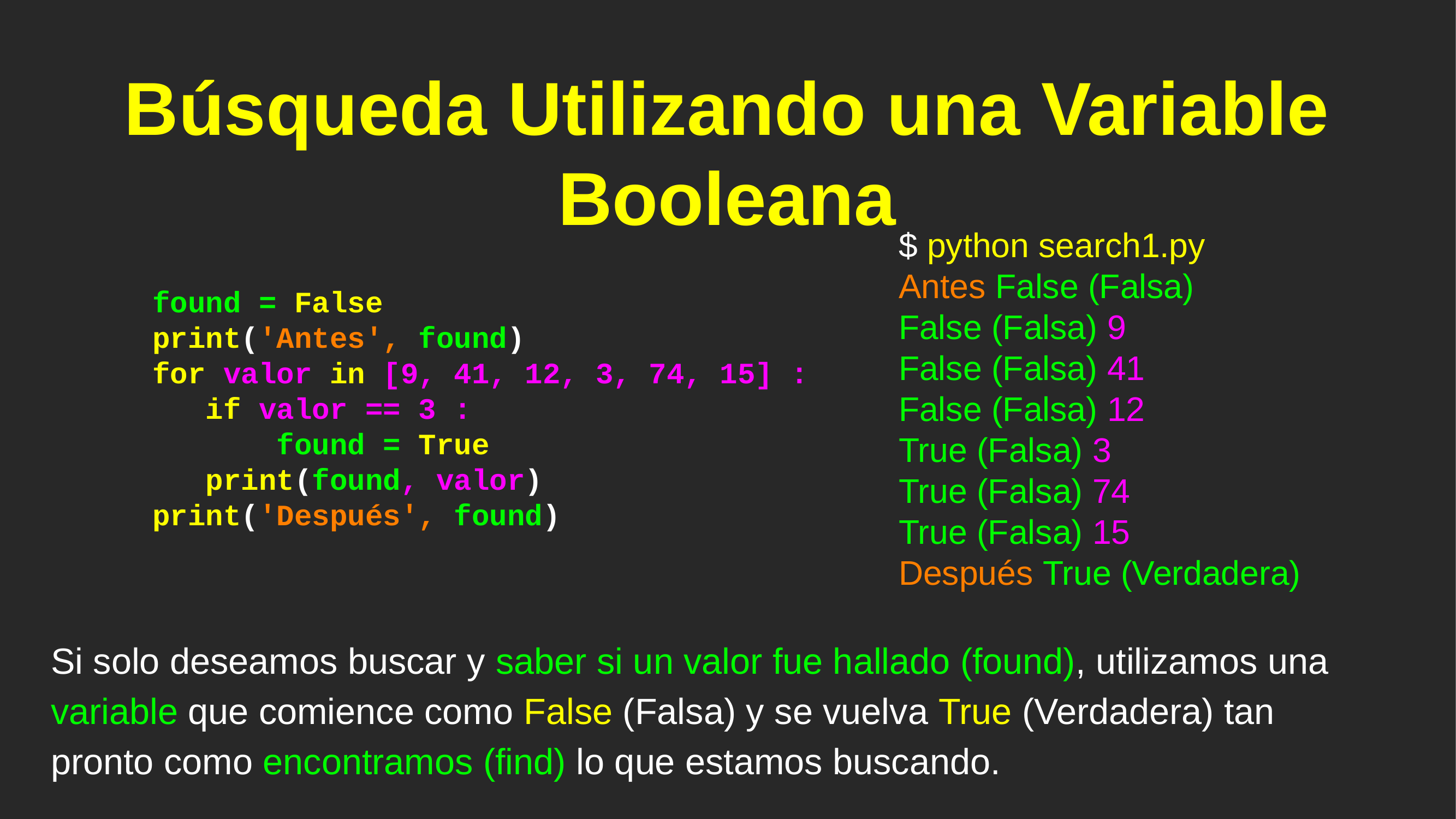

# Búsqueda Utilizando una Variable Booleana
$ python search1.py
Antes False (Falsa)
False (Falsa) 9
False (Falsa) 41
False (Falsa) 12
True (Falsa) 3
True (Falsa) 74
True (Falsa) 15
Después True (Verdadera)
found = False
print('Antes', found)
for valor in [9, 41, 12, 3, 74, 15] :
   if valor == 3 :
       found = True
   print(found, valor)
print('Después', found)
Si solo deseamos buscar y saber si un valor fue hallado (found), utilizamos una variable que comience como False (Falsa) y se vuelva True (Verdadera) tan pronto como encontramos (find) lo que estamos buscando.